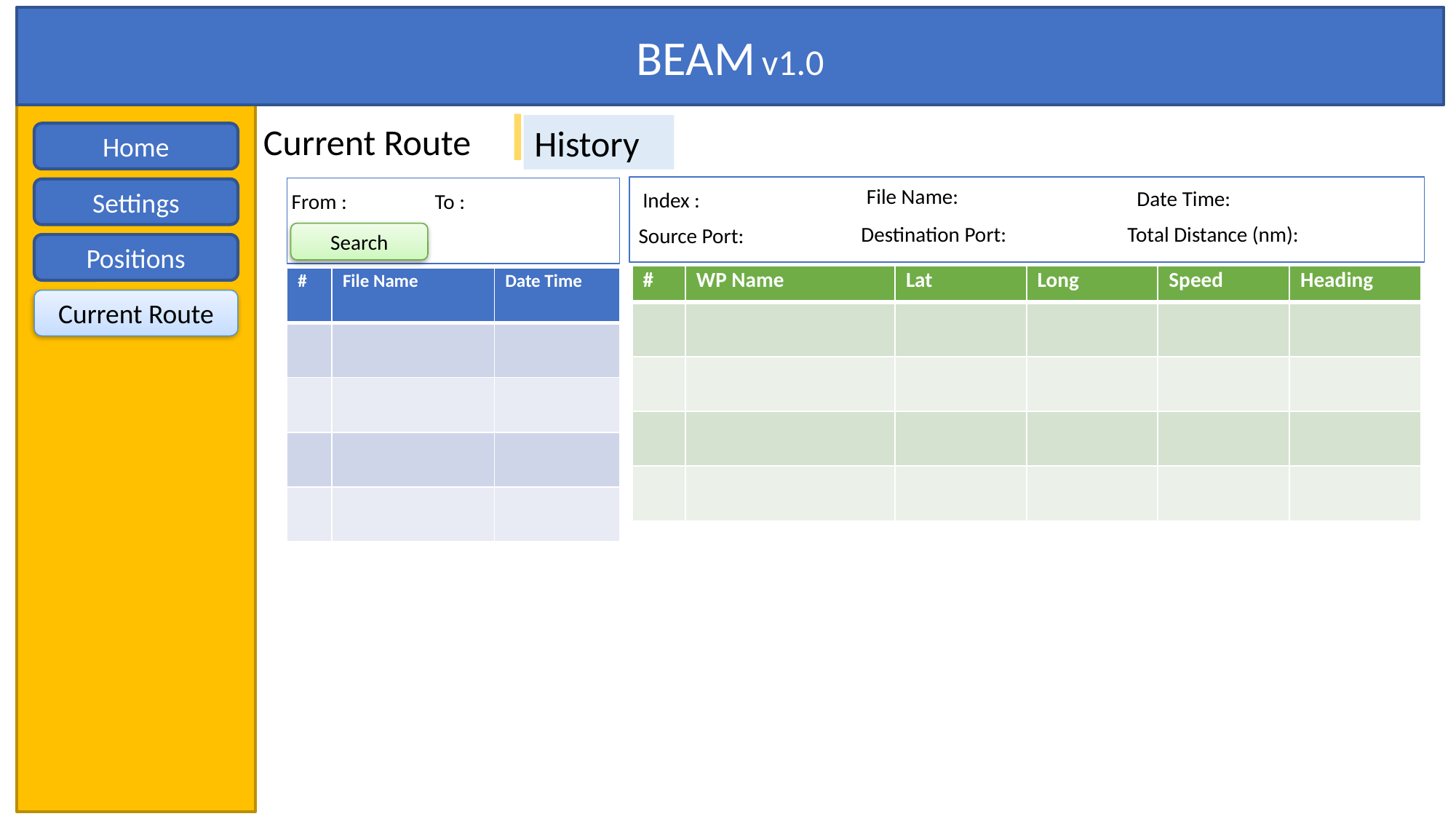

BEAM v1.0

Current Route
History
Home

File Name:
Date Time:
Index :
Destination Port:
Total Distance (nm):
Source Port:

Settings
From :
To :
Search
Positions
| # | WP Name | Lat | Long | Speed | Heading |
| --- | --- | --- | --- | --- | --- |
|  |  |  |  |  |  |
|  |  |  |  |  |  |
|  |  |  |  |  |  |
|  |  |  |  |  |  |
| # | File Name | Date Time |
| --- | --- | --- |
|  |  |  |
|  |  |  |
|  |  |  |
|  |  |  |
Current Route